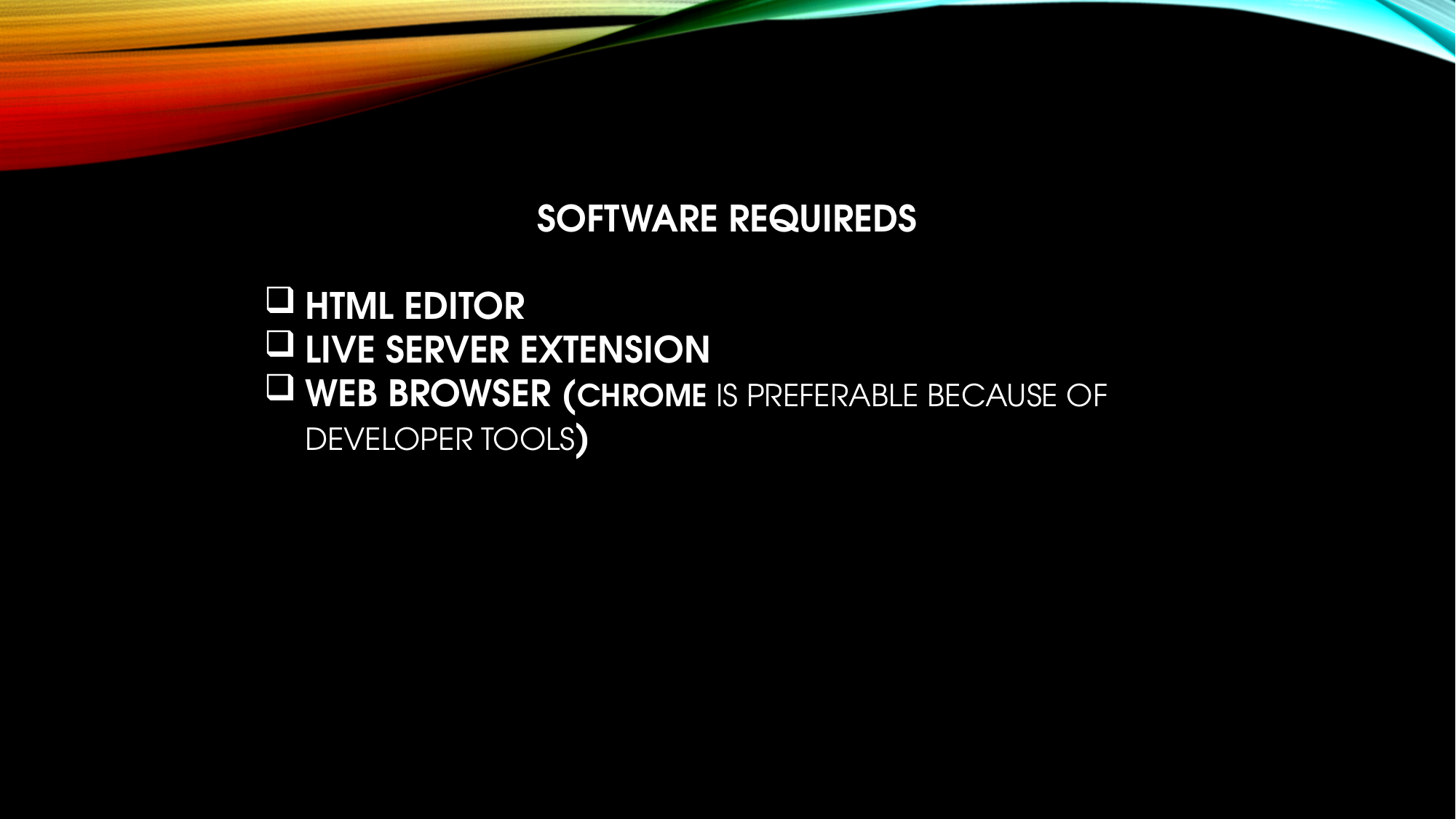

SOFTWARE REQUIREDS

HTML EDITOR
LIVE SERVER EXTENSION
WEB BROWSER (CHROME IS PREFERABLE BECAUSE OF DEVELOPER TOOLS)